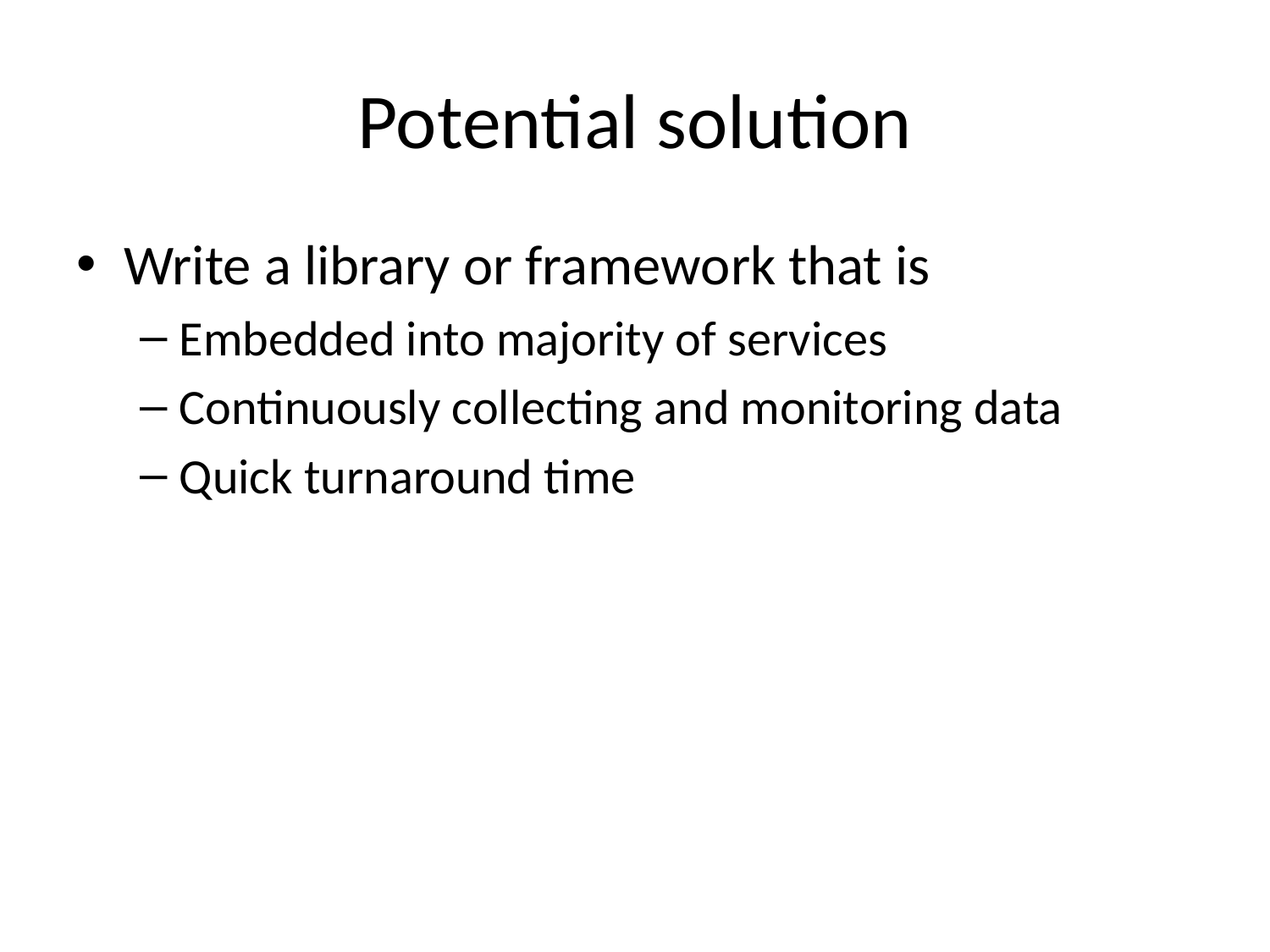

# Potential solution
Write a library or framework that is
Embedded into majority of services
Continuously collecting and monitoring data
Quick turnaround time